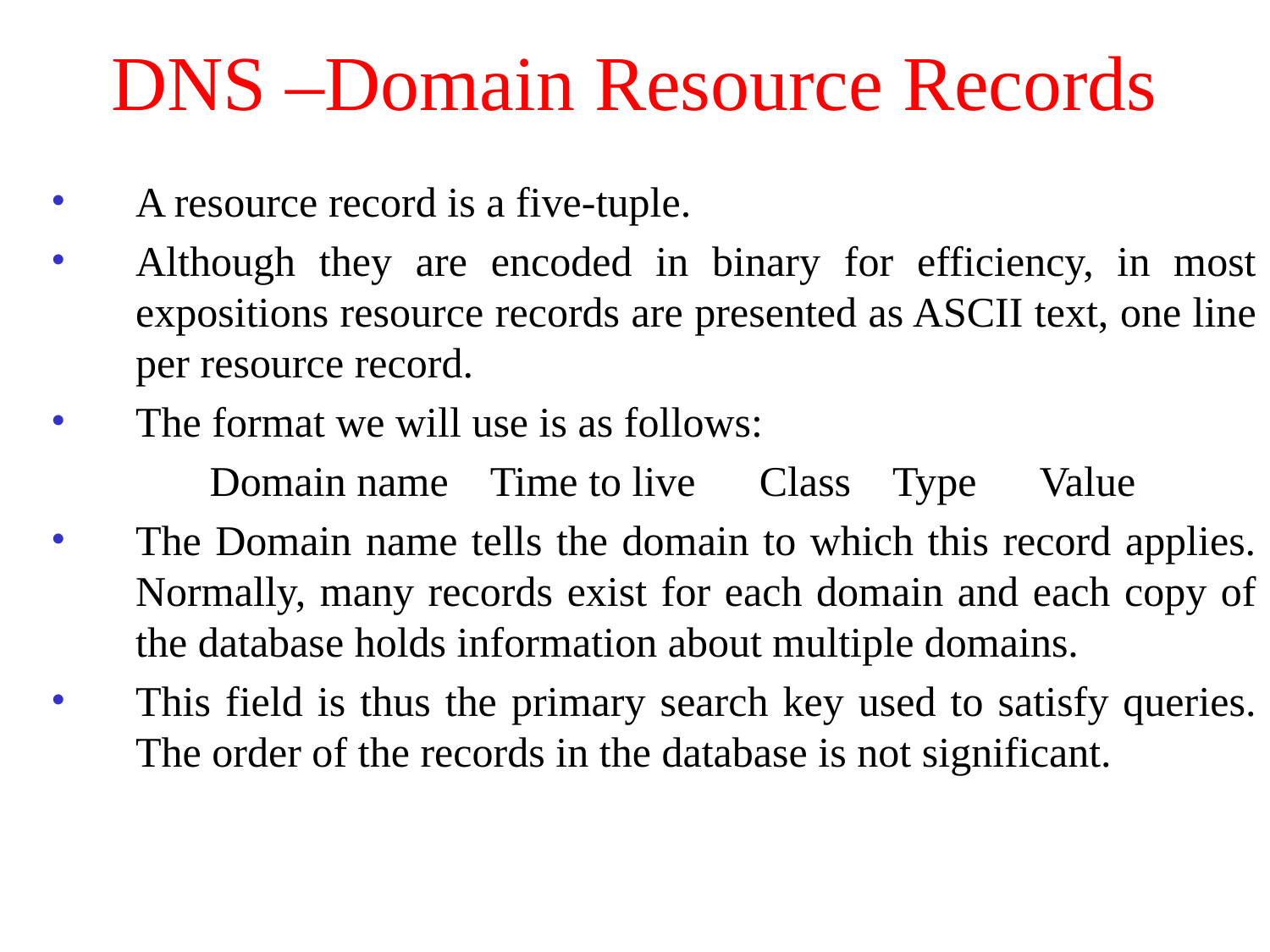

# DNS –Domain Resource Records
A resource record is a five-tuple.
Although they are encoded in binary for efficiency, in most expositions resource records are presented as ASCII text, one line per resource record.
The format we will use is as follows:
               Domain name    Time to live      Class    Type      Value
The Domain name tells the domain to which this record applies. Normally, many records exist for each domain and each copy of the database holds information about multiple domains.
This field is thus the primary search key used to satisfy queries. The order of the records in the database is not significant.